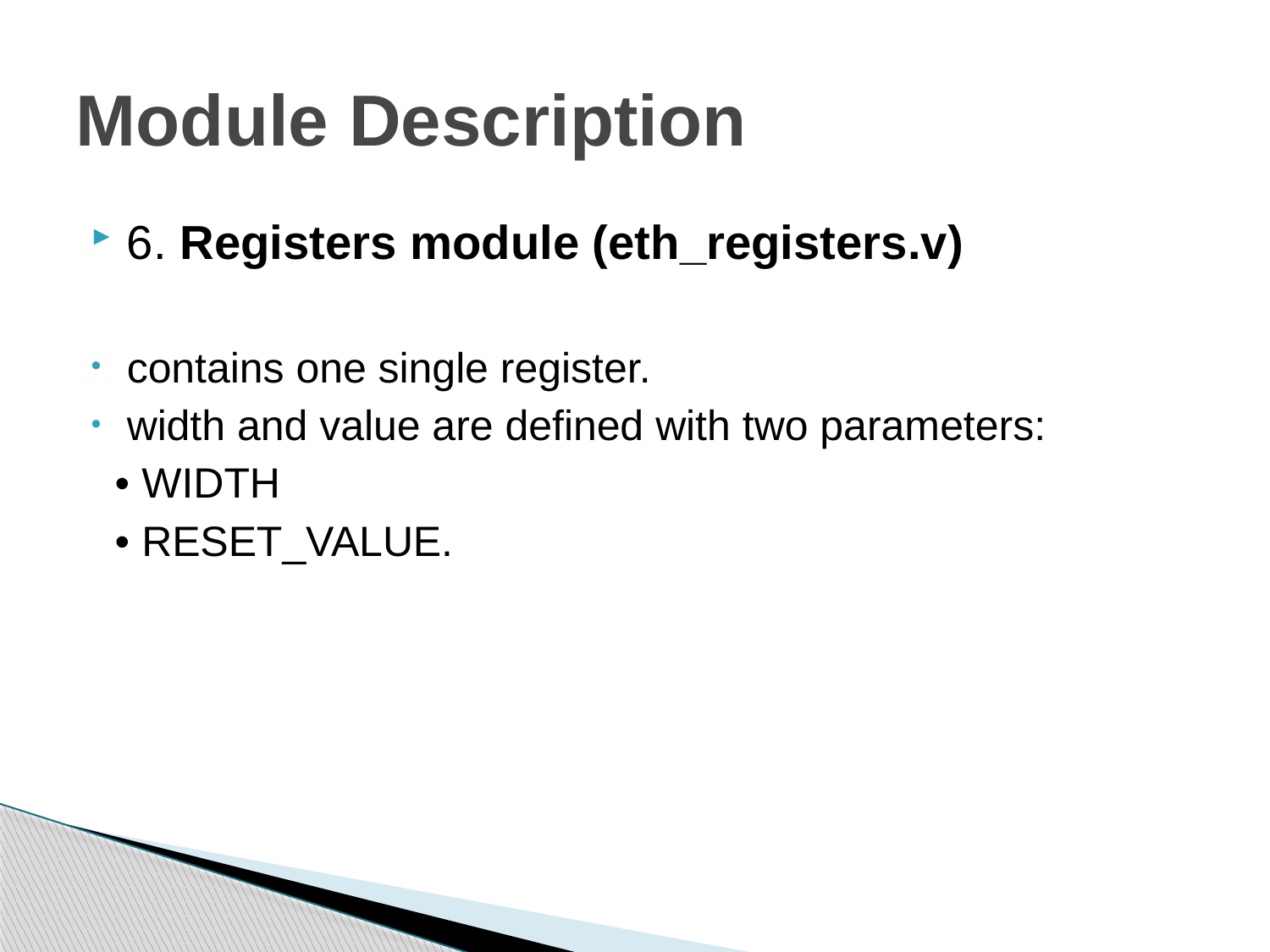

# Module Description
6. Registers module (eth_registers.v)

contains one single register.
width and value are defined with two parameters:
  • WIDTH
  • RESET_VALUE.